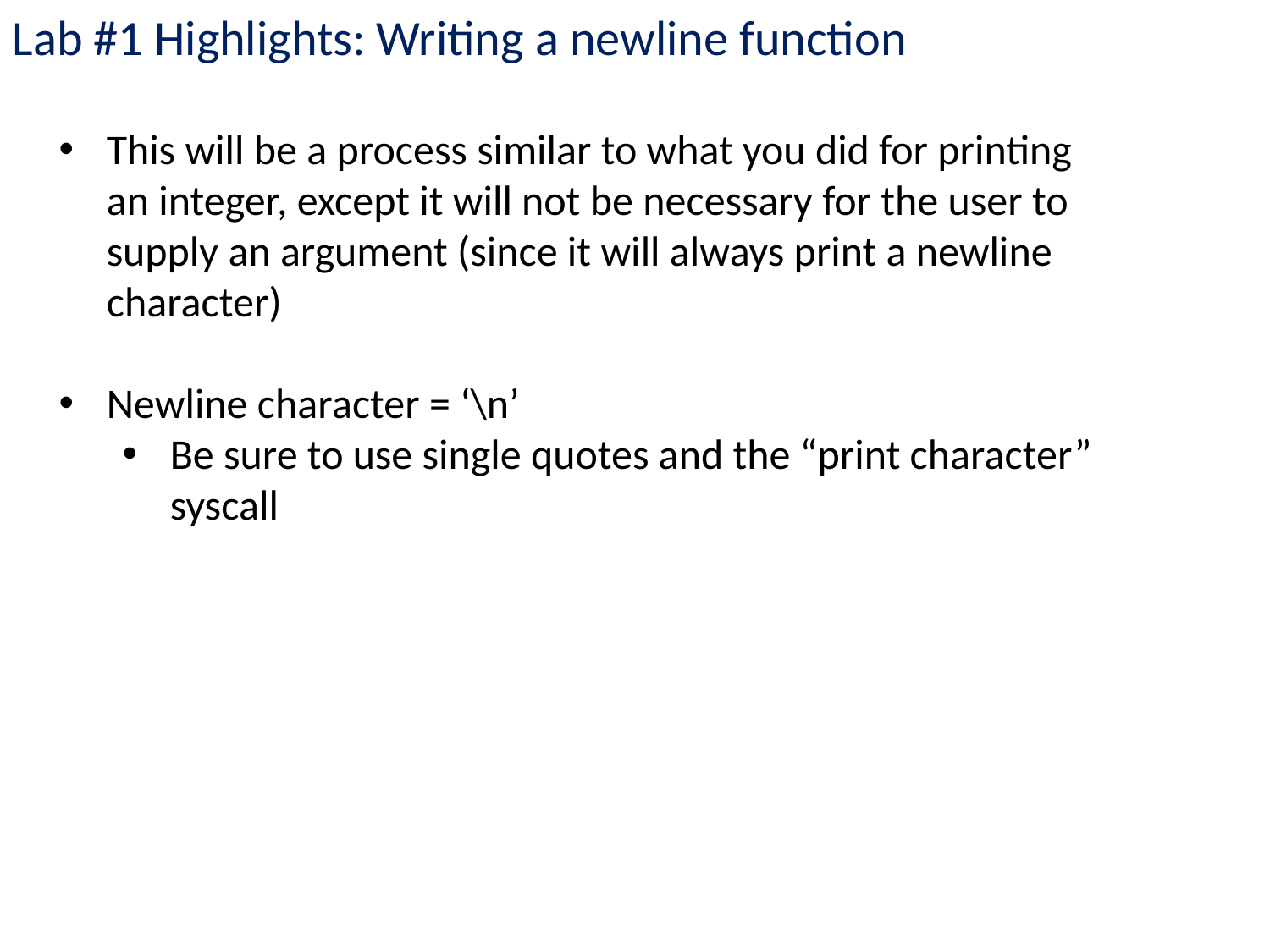

Lab #1 Highlights: Writing a newline function
This will be a process similar to what you did for printing an integer, except it will not be necessary for the user to supply an argument (since it will always print a newline character)

Newline character = ‘\n’
Be sure to use single quotes and the “print character” syscall